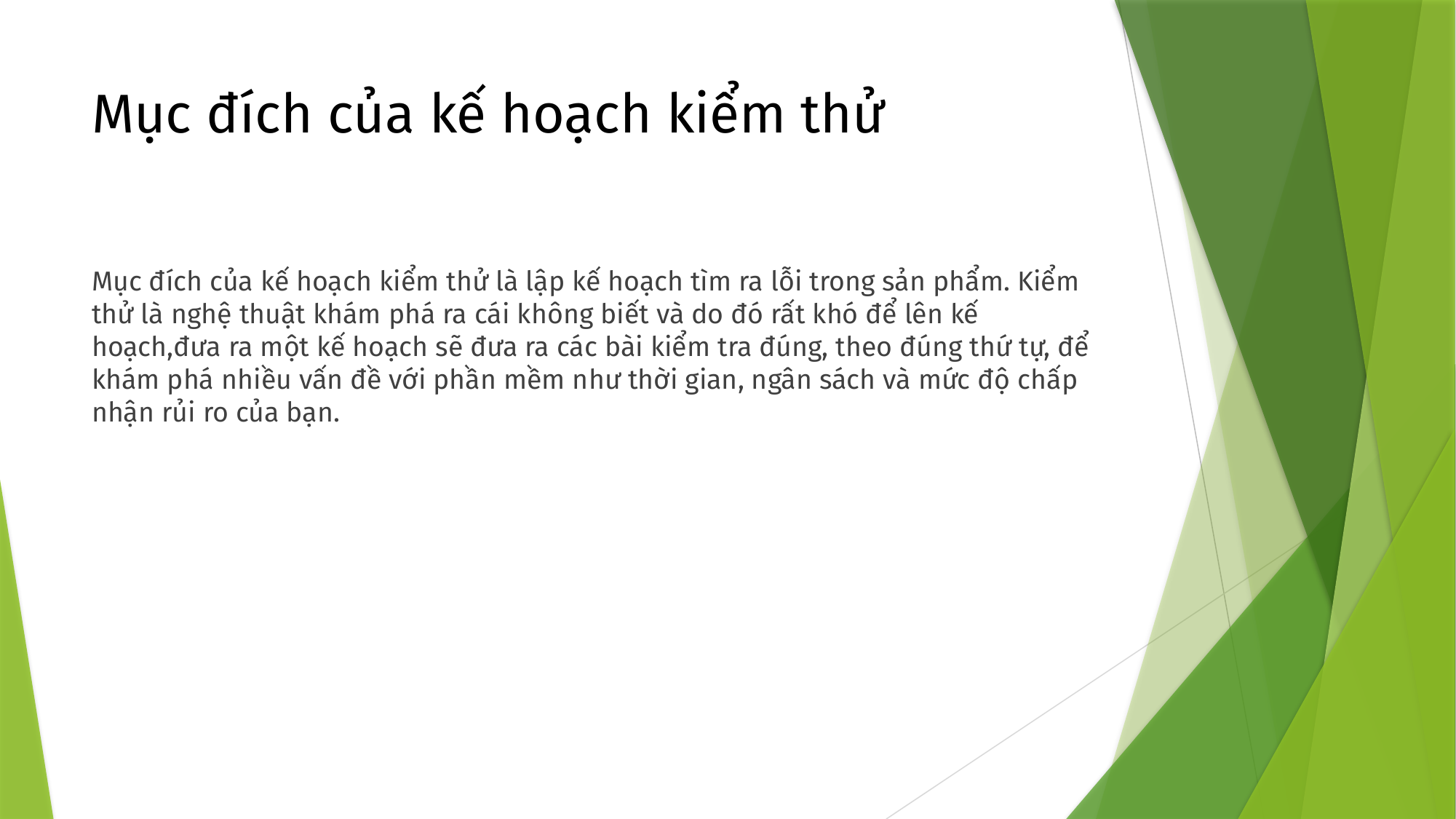

# Mục đích của kế hoạch kiểm thử
Mục đích của kế hoạch kiểm thử là lập kế hoạch tìm ra lỗi trong sản phẩm. Kiểm thử là nghệ thuật khám phá ra cái không biết và do đó rất khó để lên kế hoạch,đưa ra một kế hoạch sẽ đưa ra các bài kiểm tra đúng, theo đúng thứ tự, để khám phá nhiều vấn đề với phần mềm như thời gian, ngân sách và mức độ chấp nhận rủi ro của bạn.